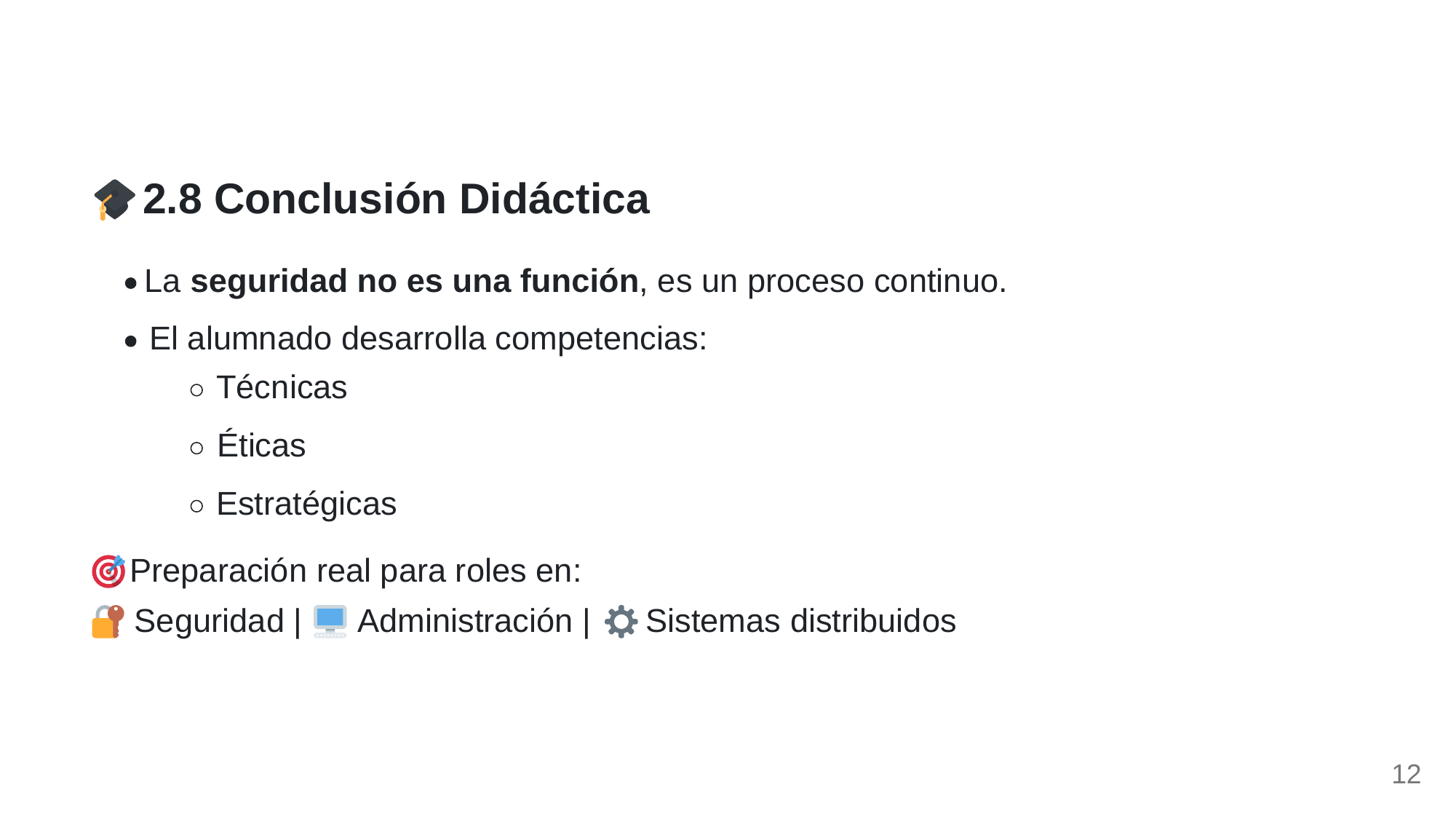

2.8 Conclusión Didáctica

La seguridad no es una función, es un proceso continuo.

El alumnado desarrolla competencias:

Técnicas

Éticas

Estratégicas

 Preparación real para roles en:

 Seguridad |
 Administración |
 Sistemas distribuidos

12